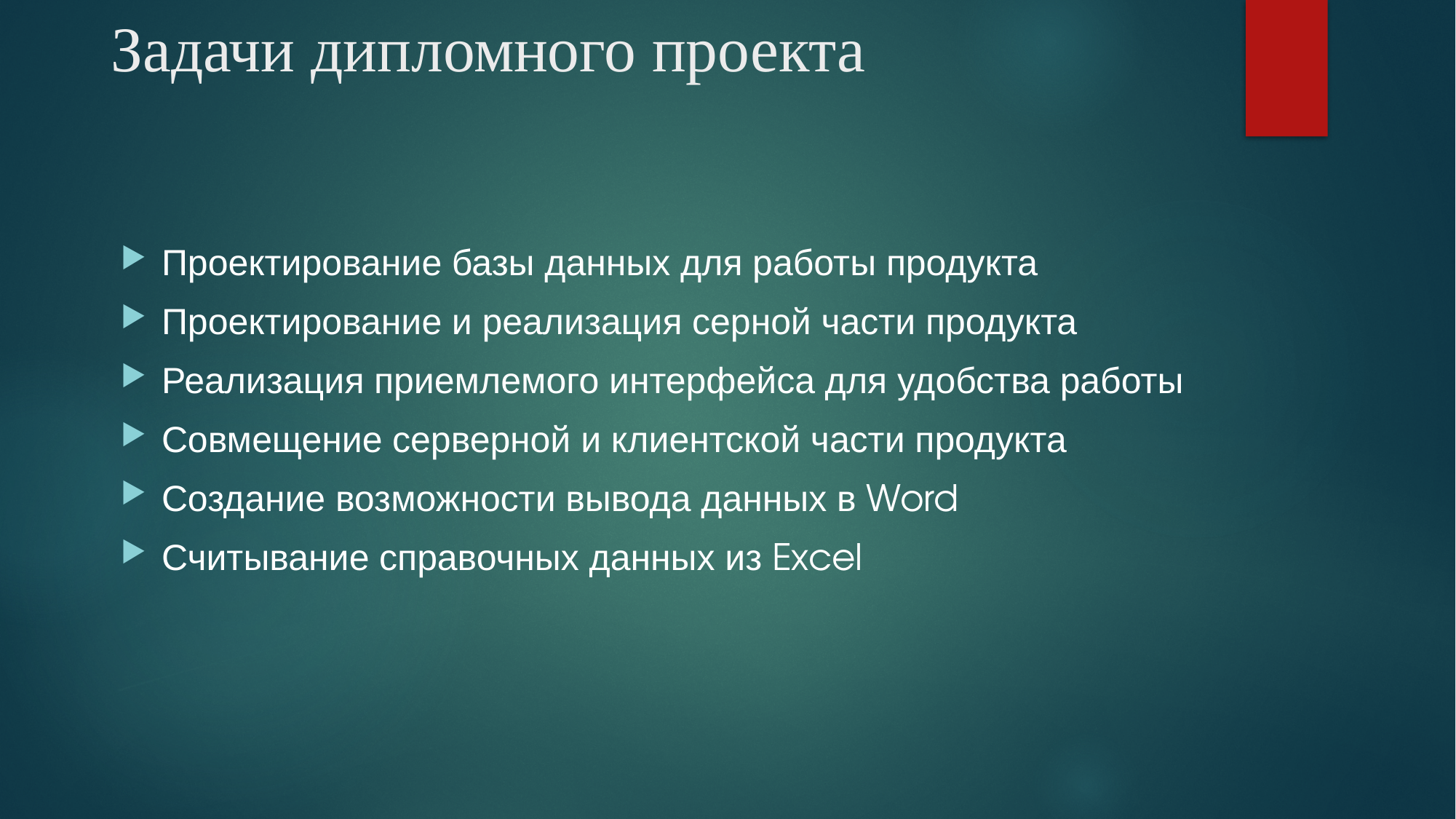

# Задачи дипломного проекта
Проектирование базы данных для работы продукта
Проектирование и реализация серной части продукта
Реализация приемлемого интерфейса для удобства работы
Совмещение серверной и клиентской части продукта
Создание возможности вывода данных в Word
Считывание справочных данных из Excel